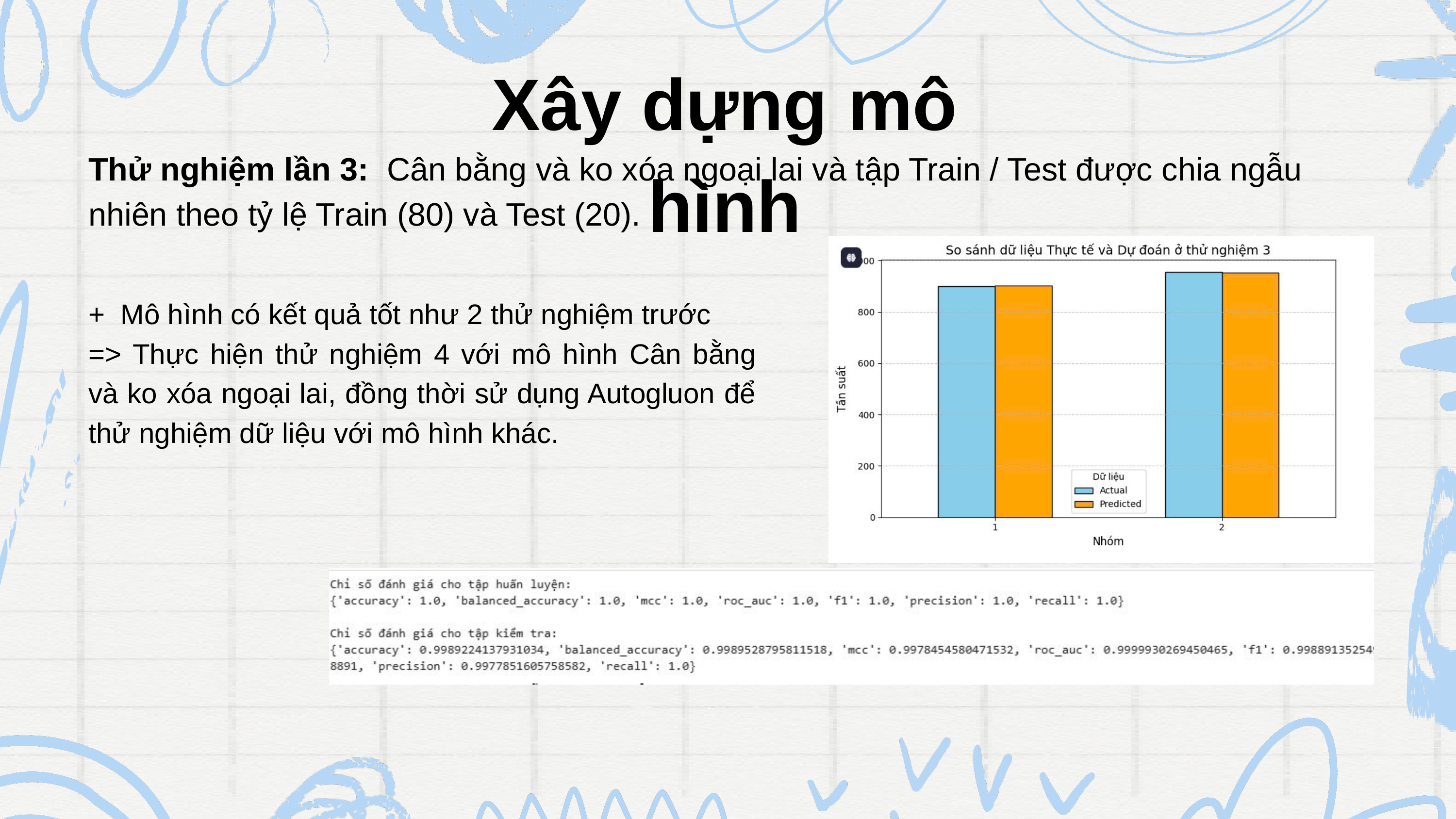

Xây dựng mô hình
Thử nghiệm lần 3:  Cân bằng và ko xóa ngoại lai và tập Train / Test được chia ngẫu nhiên theo tỷ lệ Train (80) và Test (20).

+  Mô hình có kết quả tốt như 2 thử nghiệm trước
=> Thực hiện thử nghiệm 4 với mô hình Cân bằng và ko xóa ngoại lai, đồng thời sử dụng Autogluon để thử nghiệm dữ liệu với mô hình khác.